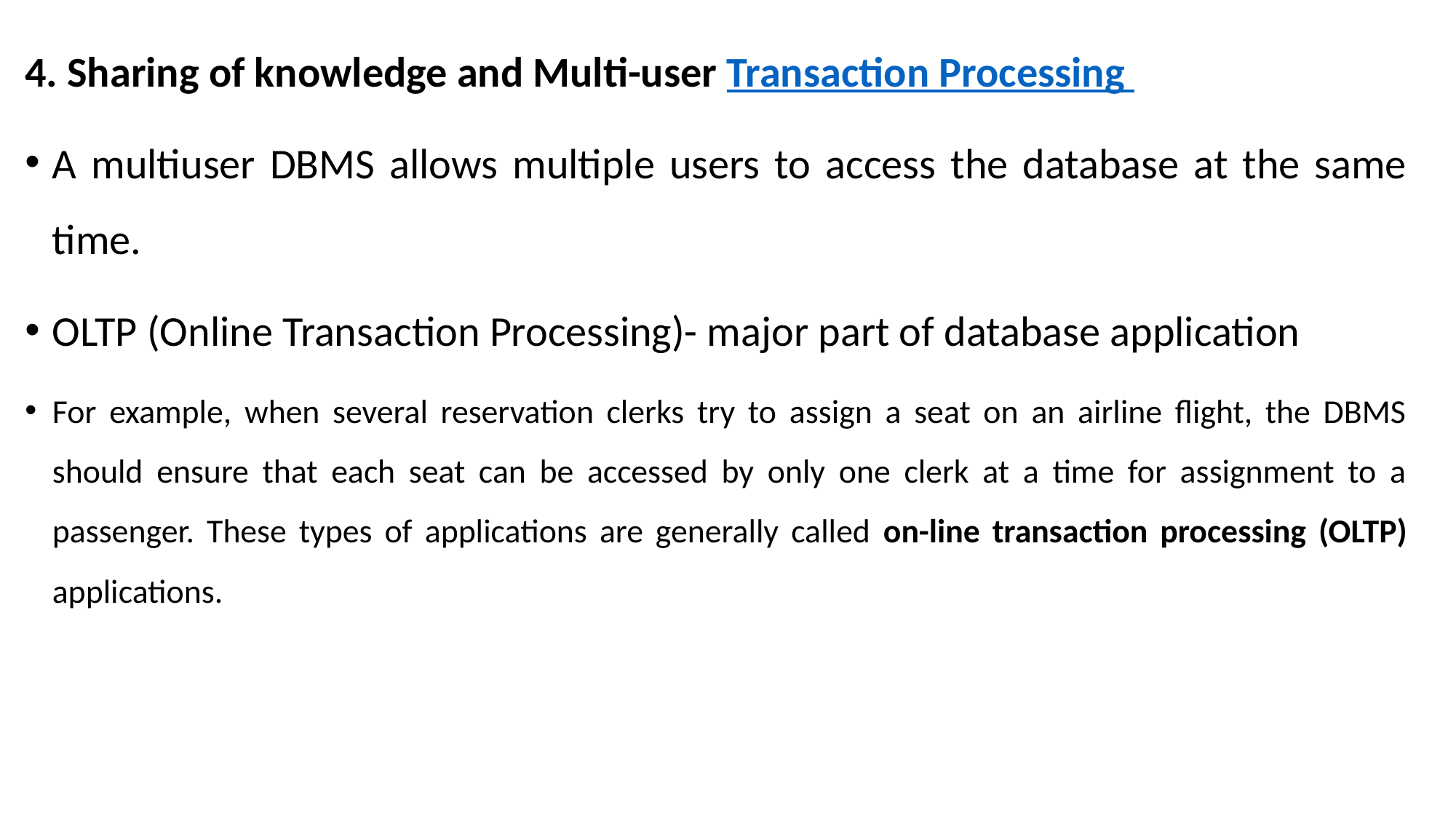

4. Sharing of knowledge and Multi-user Transaction Processing
A multiuser DBMS allows multiple users to access the database at the same time.
OLTP (Online Transaction Processing)- major part of database application
For example, when several reservation clerks try to assign a seat on an airline flight, the DBMS should ensure that each seat can be accessed by only one clerk at a time for assignment to a passenger. These types of applications are generally called on-line transaction processing (OLTP) applications.